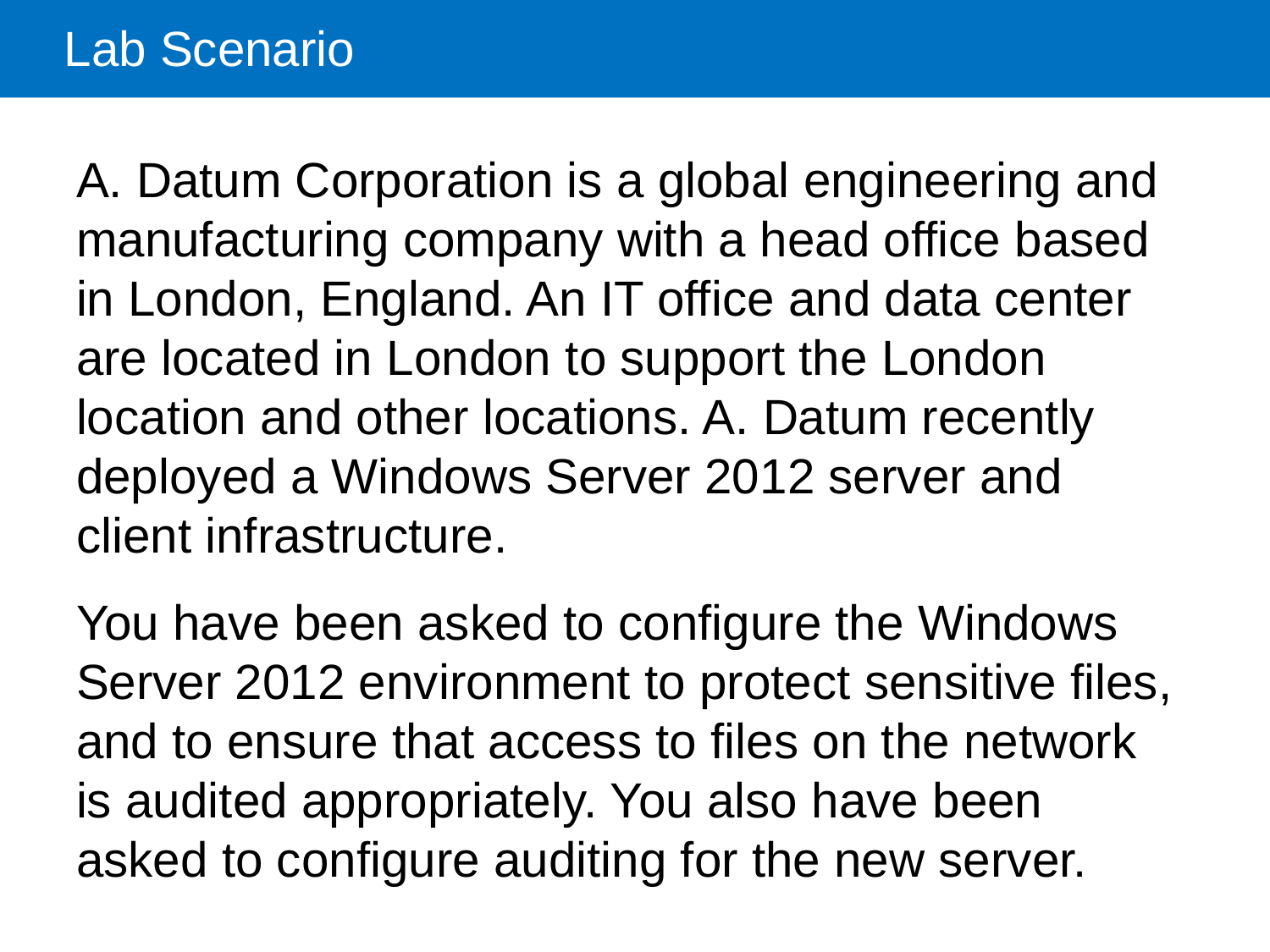

# Lab Scenario
A. Datum Corporation is a global engineering and manufacturing company with a head office based in London, England. An IT office and data center are located in London to support the London location and other locations. A. Datum recently deployed a Windows Server 2012 server and client infrastructure.
You have been asked to configure the Windows Server 2012 environment to protect sensitive files, and to ensure that access to files on the network is audited appropriately. You also have been asked to configure auditing for the new server.